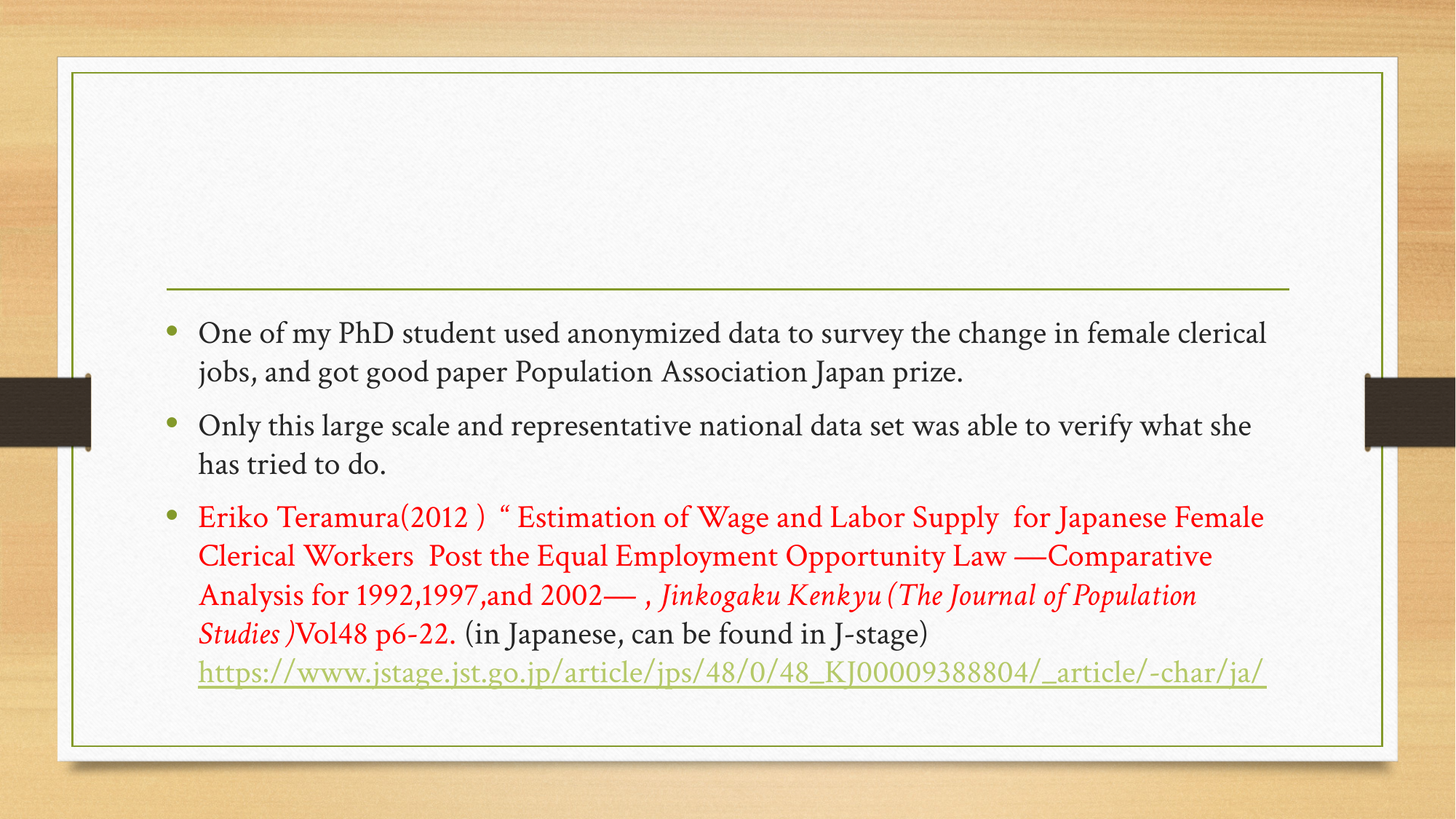

#
One of my PhD student used anonymized data to survey the change in female clerical jobs, and got good paper Population Association Japan prize.
Only this large scale and representative national data set was able to verify what she has tried to do.
Eriko Teramura(2012 )  “ Estimation of Wage and Labor Supply  for Japanese Female Clerical Workers  Post the Equal Employment Opportunity Law ―Comparative Analysis for 1992,1997,and 2002― , Jinkogaku Kenkyu (The Journal of Population  Studies )Vol48 p6-22. (in Japanese, can be found in J-stage) https://www.jstage.jst.go.jp/article/jps/48/0/48_KJ00009388804/_article/-char/ja/